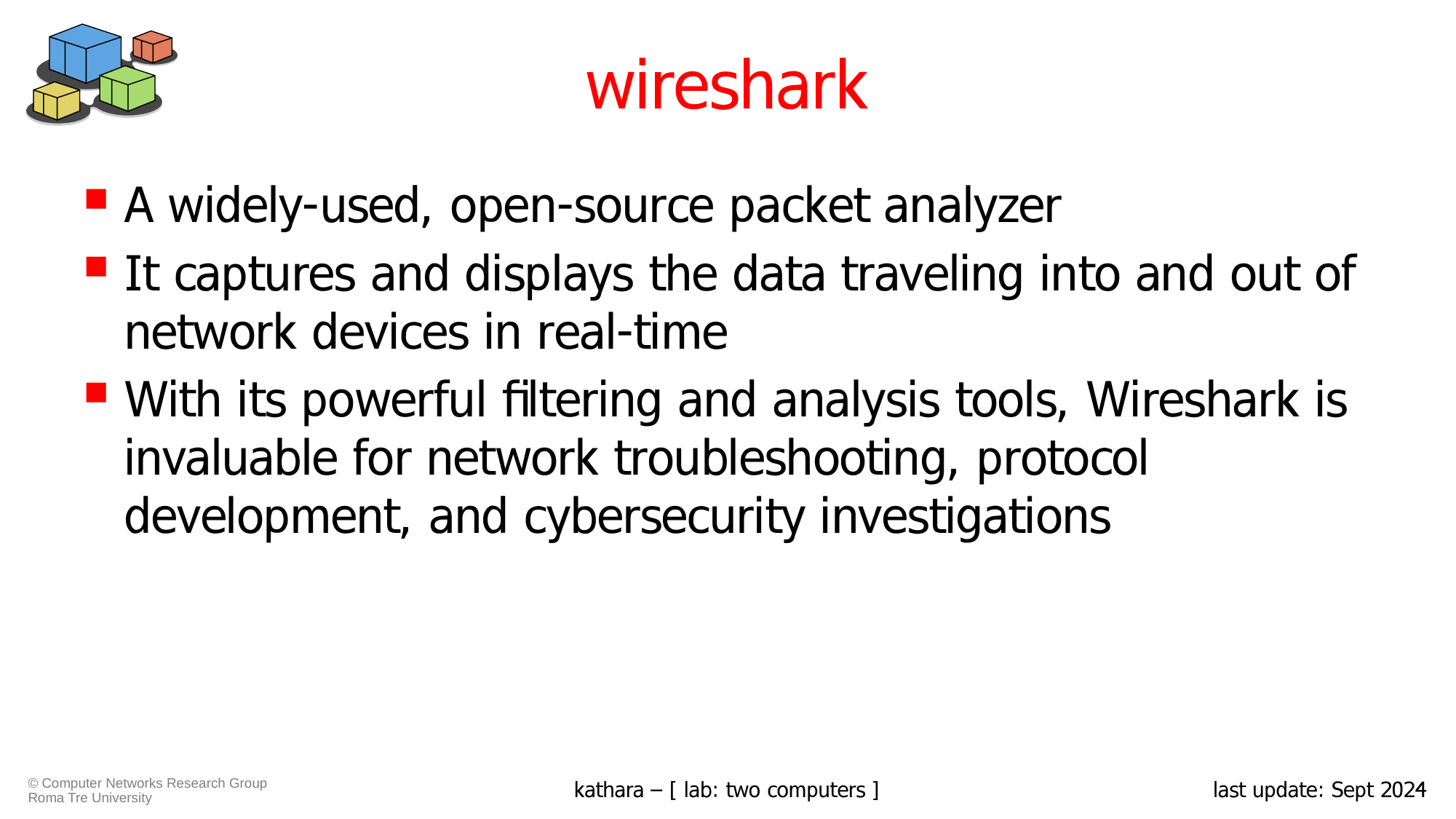

# wireshark
A widely-used, open-source packet analyzer
It captures and displays the data traveling into and out of network devices in real-time
With its powerful filtering and analysis tools, Wireshark is invaluable for network troubleshooting, protocol development, and cybersecurity investigations
kathara – [ lab: two computers ]
last update: Sept 2024